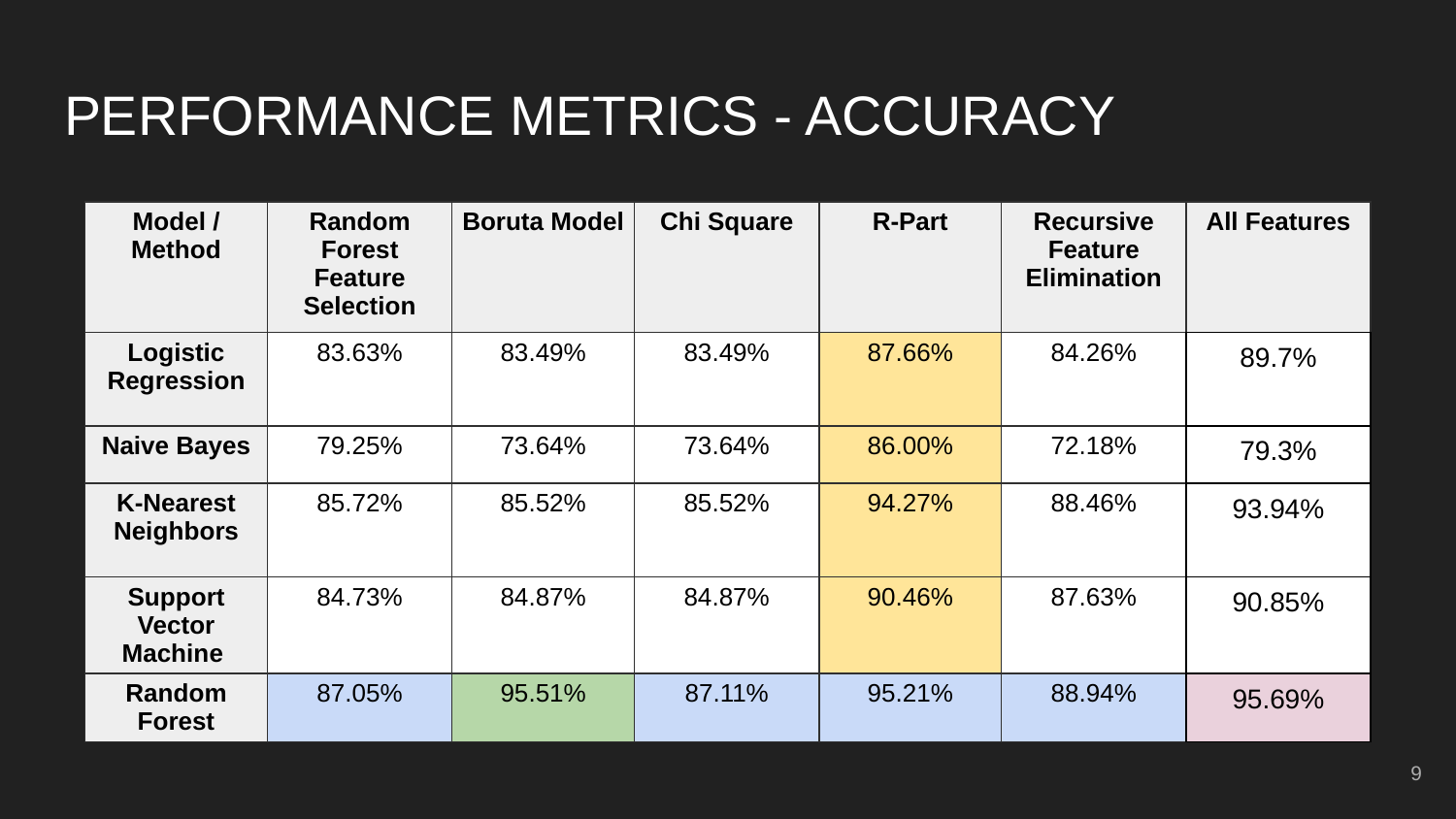

# PERFORMANCE METRICS - ACCURACY
| Model / Method | Random Forest Feature Selection | Boruta Model | Chi Square | R-Part | Recursive Feature Elimination | All Features |
| --- | --- | --- | --- | --- | --- | --- |
| Logistic Regression | 83.63% | 83.49% | 83.49% | 87.66% | 84.26% | 89.7% |
| Naive Bayes | 79.25% | 73.64% | 73.64% | 86.00% | 72.18% | 79.3% |
| K-Nearest Neighbors | 85.72% | 85.52% | 85.52% | 94.27% | 88.46% | 93.94% |
| Support Vector Machine | 84.73% | 84.87% | 84.87% | 90.46% | 87.63% | 90.85% |
| Random Forest | 87.05% | 95.51% | 87.11% | 95.21% | 88.94% | 95.69% |
9